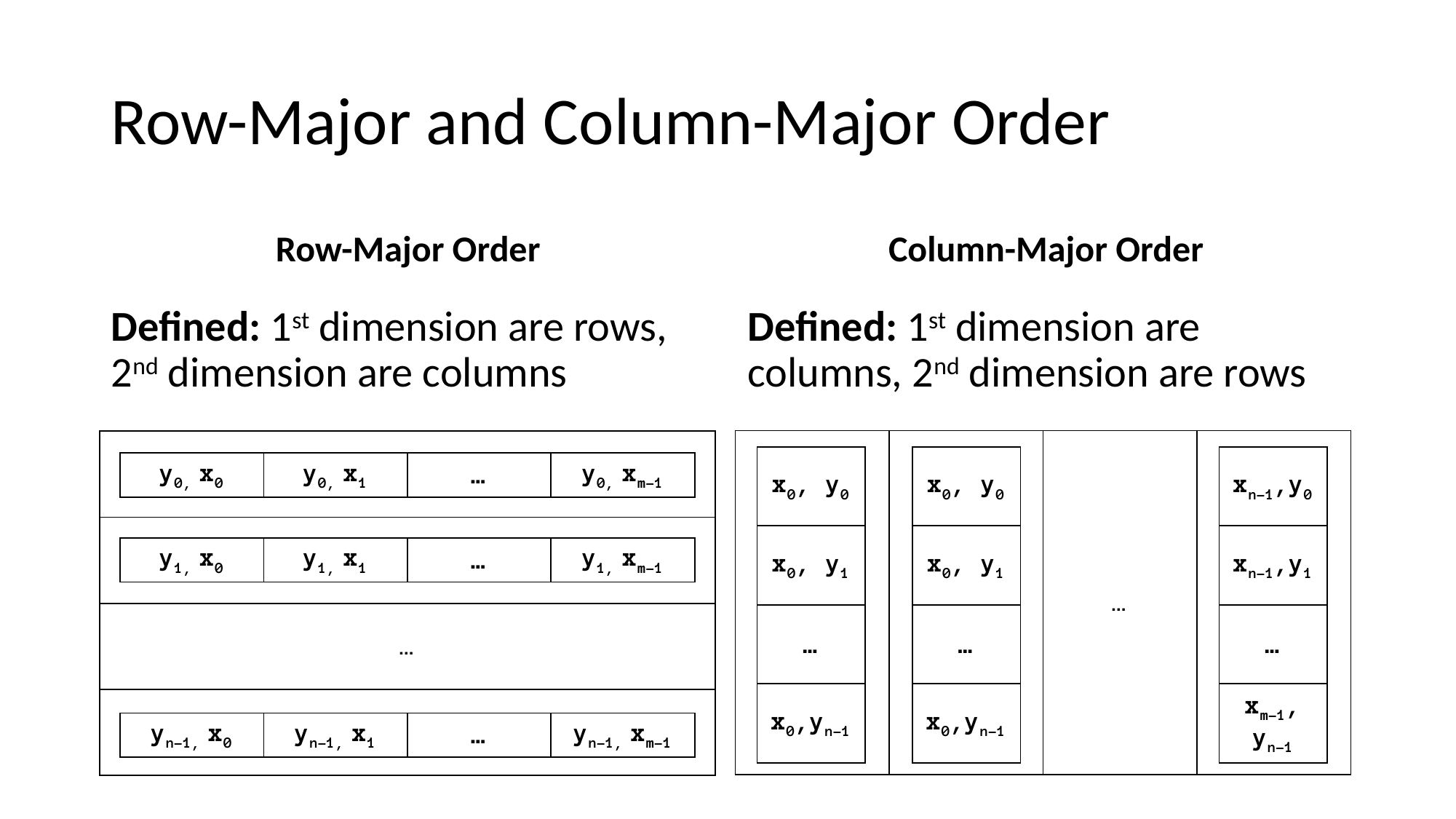

# Row-Major and Column-Major Order
Row-Major Order
Column-Major Order
Defined: 1st dimension are rows, 2nd dimension are columns
Defined: 1st dimension are columns, 2nd dimension are rows

|  |  | … |  |
| --- | --- | --- | --- |
|  |
| --- |
|  |
| … |
|  |
| x0, y0 |
| --- |
| x0, y1 |
| … |
| x0,yn-1 |
| x0, y0 |
| --- |
| x0, y1 |
| … |
| x0,yn-1 |
| xn-1,y0 |
| --- |
| xn-1,y1 |
| … |
| xm-1, yn-1 |
| y0, x0 | y0, x1 | … | y0, xm-1 |
| --- | --- | --- | --- |
| y1, x0 | y1, x1 | … | y1, xm-1 |
| --- | --- | --- | --- |
| yn-1, x0 | yn-1, x1 | … | yn-1, xm-1 |
| --- | --- | --- | --- |